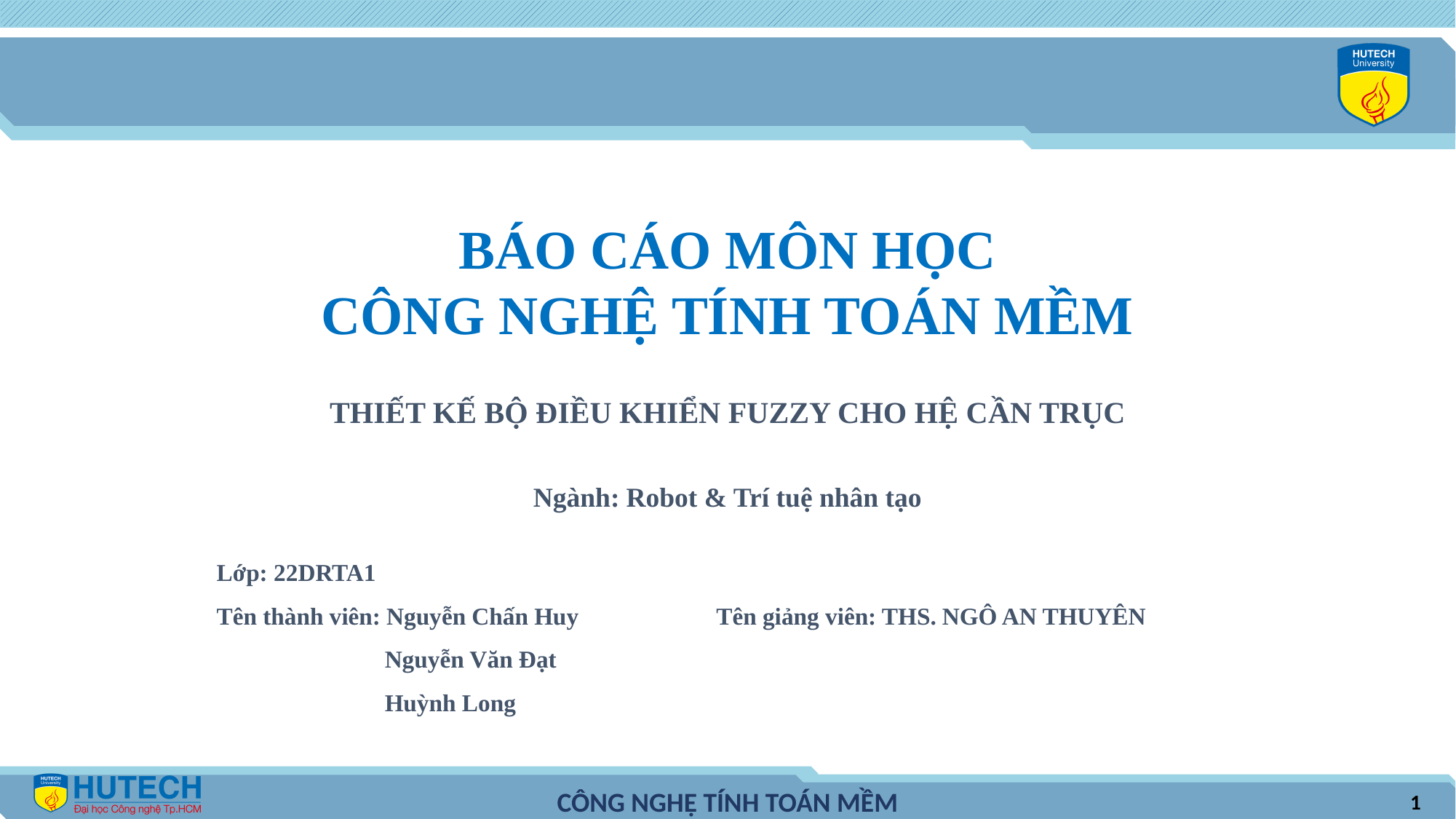

BÁO CÁO MÔN HỌC
CÔNG NGHỆ TÍNH TOÁN MỀM
THIẾT KẾ BỘ ĐIỀU KHIỂN FUZZY CHO HỆ CẦN TRỤC
Ngành: Robot & Trí tuệ nhân tạo
Lớp: 22DRTA1
Tên thành viên: Nguyễn Chấn Huy                       Tên giảng viên: THS. NGÔ AN THUYÊN
                            Nguyễn Văn Đạt
                            Huỳnh Long

1